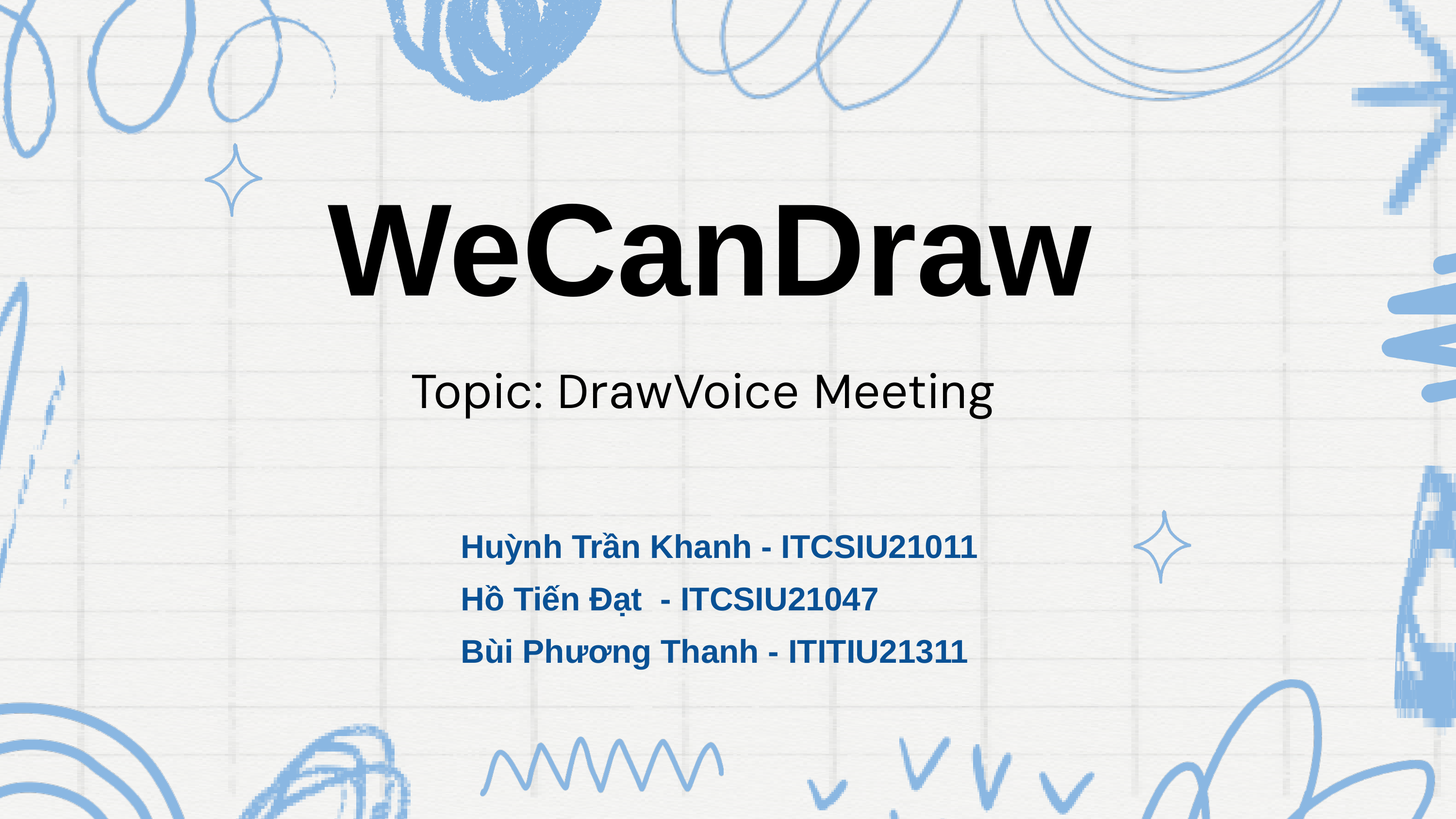

WeCanDraw

Topic: DrawVoice Meeting

Huỳnh Trần Khanh - ITCSIU21011
Hồ Tiến Đạt  - ITCSIU21047
Bùi Phương Thanh - ITITIU21311